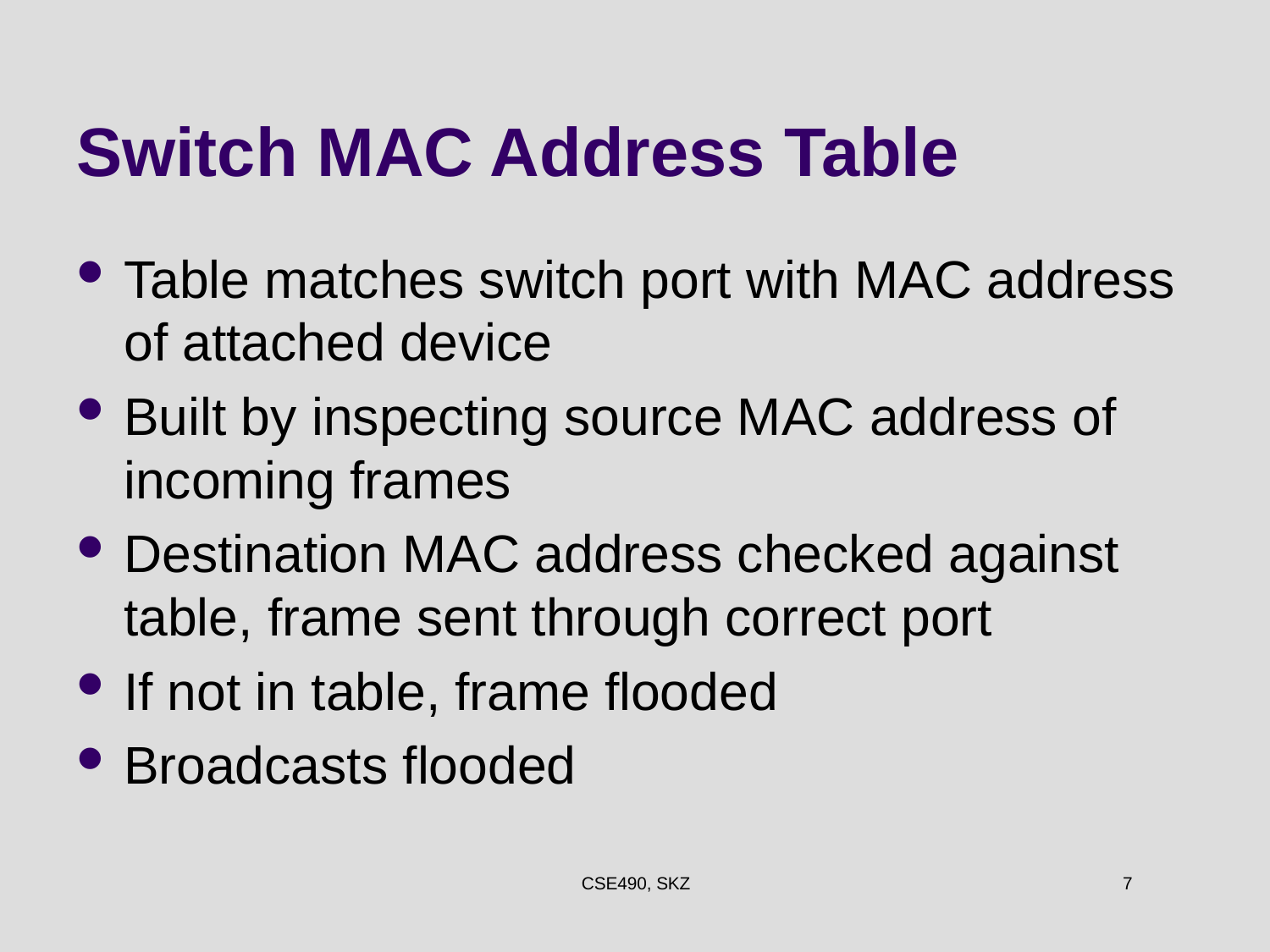

# Switch MAC Address Table
Table matches switch port with MAC address of attached device
Built by inspecting source MAC address of incoming frames
Destination MAC address checked against table, frame sent through correct port
If not in table, frame flooded
Broadcasts flooded
CSE490, SKZ